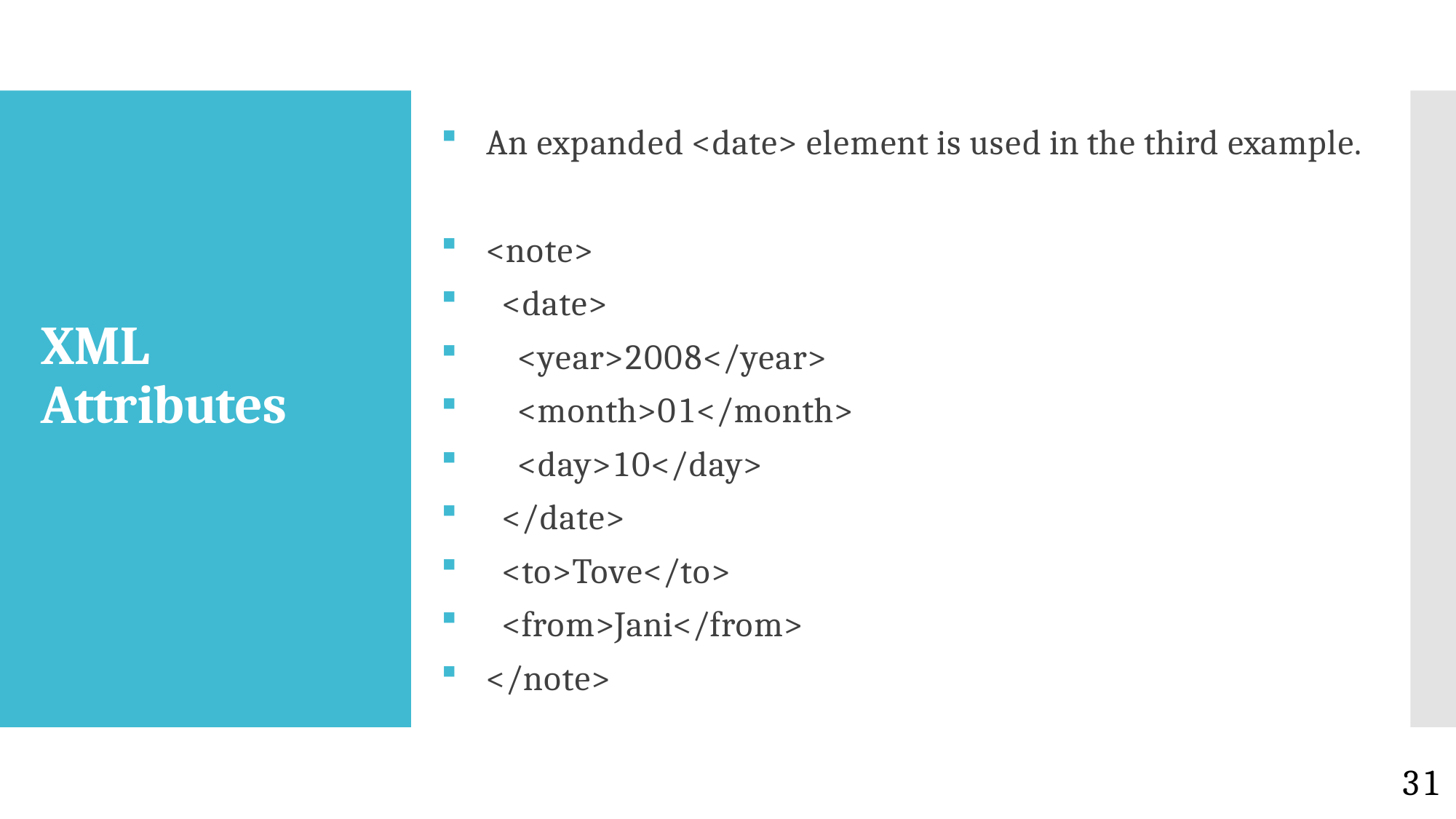

An expanded <date> element is used in the third example.

<note>
  <date>
    <year>2008</year>
    <month>01</month>
    <day>10</day>
  </date>
  <to>Tove</to>
  <from>Jani</from>
</note>
# XML Attributes
31